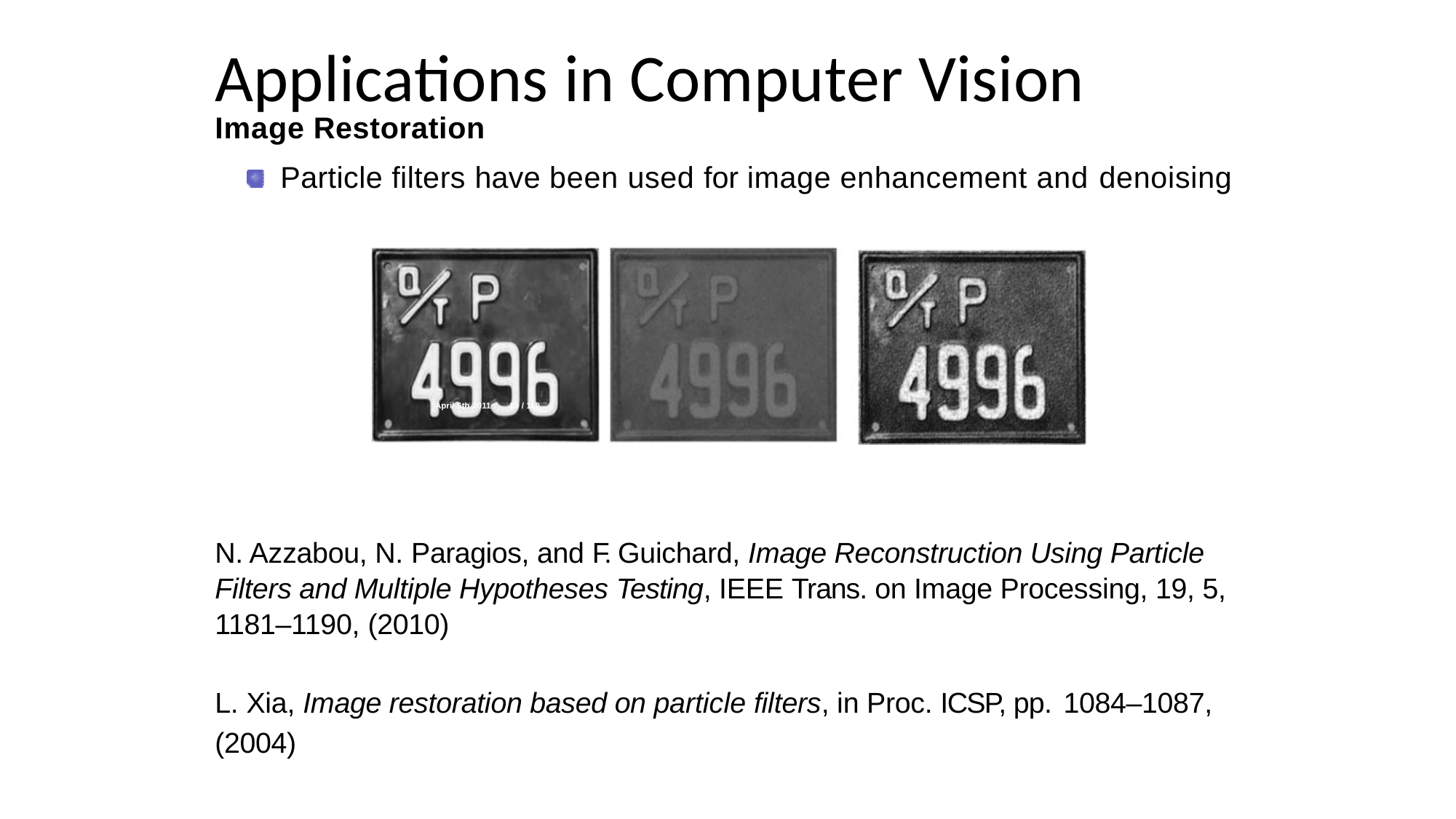

# Applications in Computer Vision
Image Restoration
Particle filters have been used for image enhancement and denoising

Désiré Sidibé (Le2i)
April 6th 2011
19 / 110
N. Azzabou, N. Paragios, and F. Guichard, Image Reconstruction Using Particle  Filters and Multiple Hypotheses Testing, IEEE Trans. on Image Processing, 19, 5,  1181–1190, (2010)

L. Xia, Image restoration based on particle filters, in Proc. ICSP, pp. 1084–1087,
(2004)
Module Image - I2S